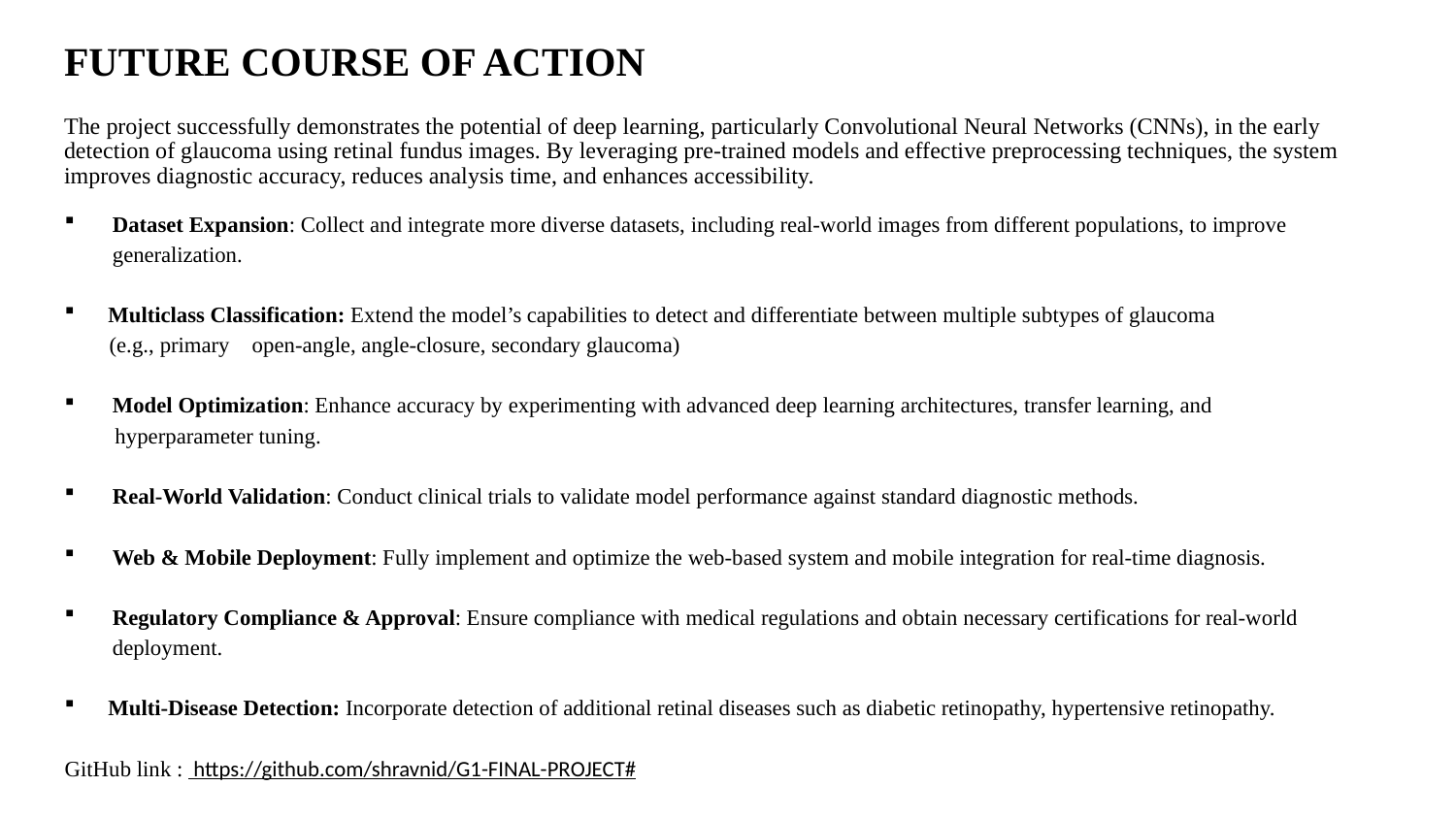

FUTURE COURSE OF ACTION
# The project successfully demonstrates the potential of deep learning, particularly Convolutional Neural Networks (CNNs), in the early detection of glaucoma using retinal fundus images. By leveraging pre-trained models and effective preprocessing techniques, the system improves diagnostic accuracy, reduces analysis time, and enhances accessibility.
Dataset Expansion: Collect and integrate more diverse datasets, including real-world images from different populations, to improve generalization.

   Multiclass Classification: Extend the model’s capabilities to detect and differentiate between multiple subtypes of glaucoma
        (e.g., primary    open-angle, angle-closure, secondary glaucoma)

Model Optimization: Enhance accuracy by experimenting with advanced deep learning architectures, transfer learning, and
         hyperparameter tuning.

Real-World Validation: Conduct clinical trials to validate model performance against standard diagnostic methods.

Web & Mobile Deployment: Fully implement and optimize the web-based system and mobile integration for real-time diagnosis.

Regulatory Compliance & Approval: Ensure compliance with medical regulations and obtain necessary certifications for real-world deployment.

   Multi-Disease Detection: Incorporate detection of additional retinal diseases such as diabetic retinopathy, hypertensive retinopathy.

GitHub link :  https://github.com/shravnid/G1-FINAL-PROJECT#